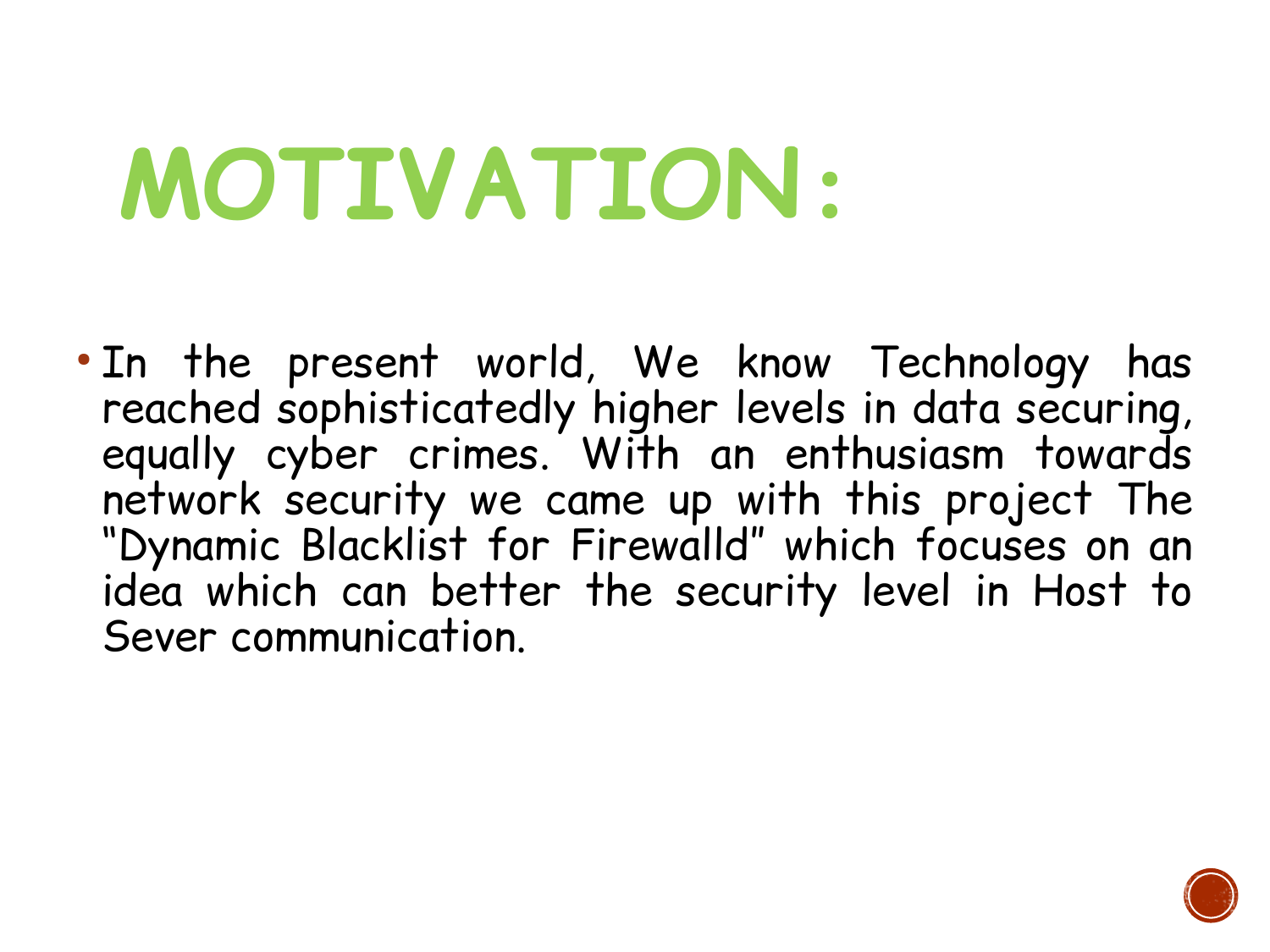

Motivation :

In the present world, We know Technology has reached sophisticatedly higher levels in data securing, equally cyber crimes. With an enthusiasm towards network security we came up with this project The “Dynamic Blacklist for Firewalld” which focuses on an idea which can better the security level in Host to Sever communication.